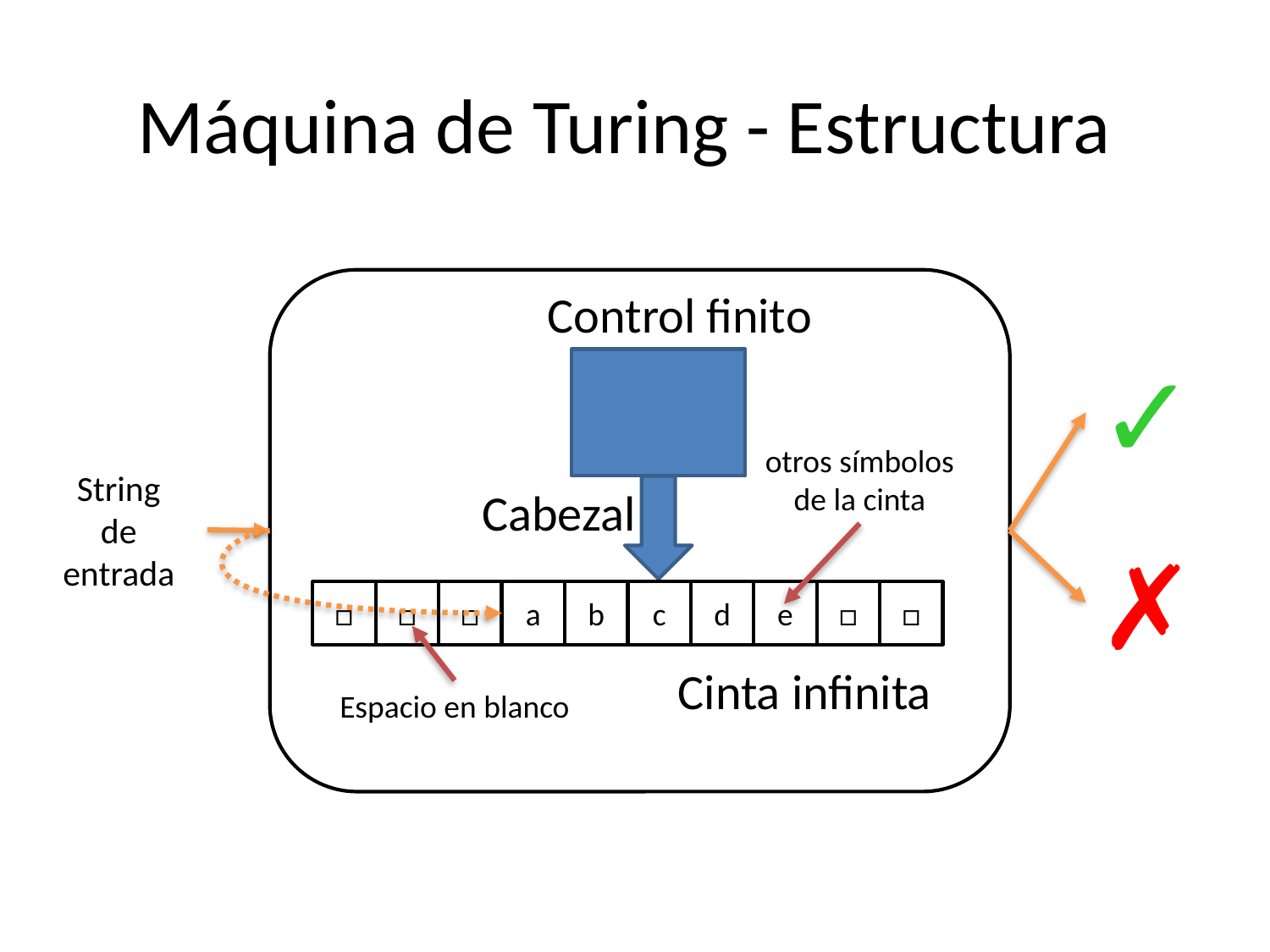

Máquina de Turing - Estructura

Control finito
✓

otros símbolos de la cinta
String
de entrada
Cabezal

✗
□
□
□
a
b
c
d
e
□
□
Cinta infinita
Espacio en blanco